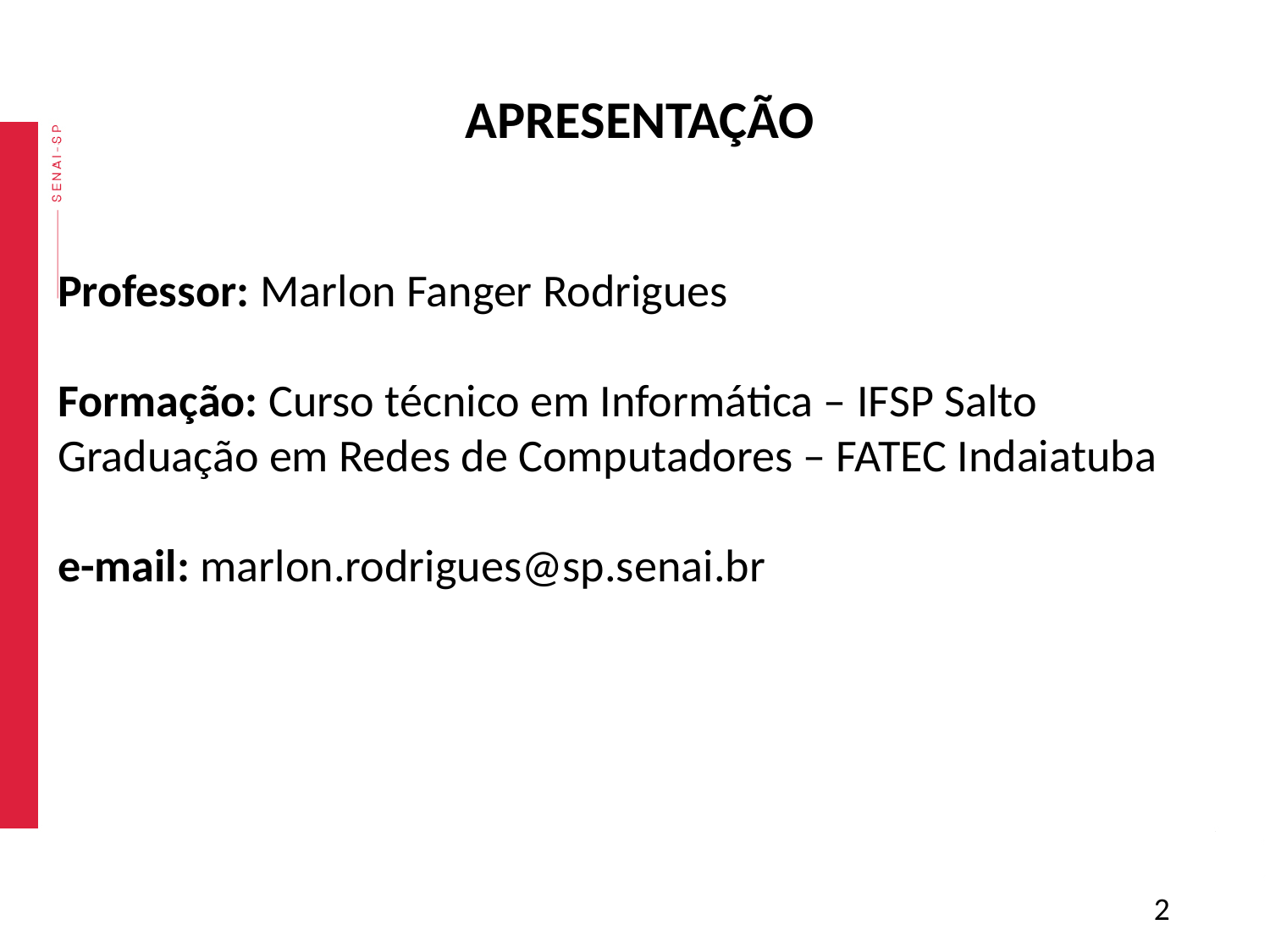

APRESENTAÇÃO
Professor: Marlon Fanger Rodrigues

Formação: Curso técnico em Informática – IFSP Salto
Graduação em Redes de Computadores – FATEC Indaiatuba

e-mail: marlon.rodrigues@sp.senai.br

2